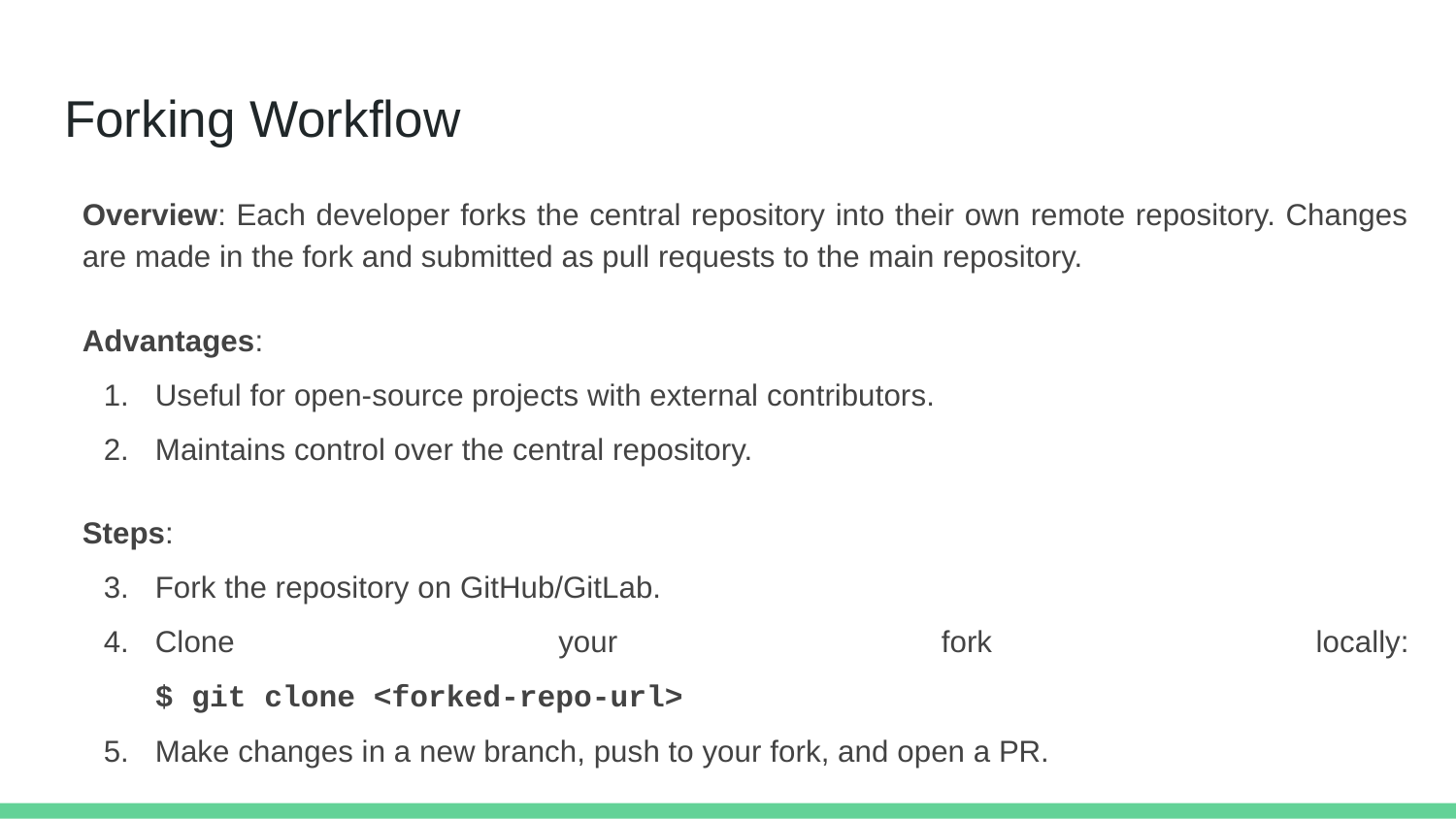

# Forking Workflow
Overview: Each developer forks the central repository into their own remote repository. Changes are made in the fork and submitted as pull requests to the main repository.

Advantages:
Useful for open-source projects with external contributors.
Maintains control over the central repository.

Steps:
Fork the repository on GitHub/GitLab.
Clone your fork locally:
$ git clone <forked-repo-url>
Make changes in a new branch, push to your fork, and open a PR.